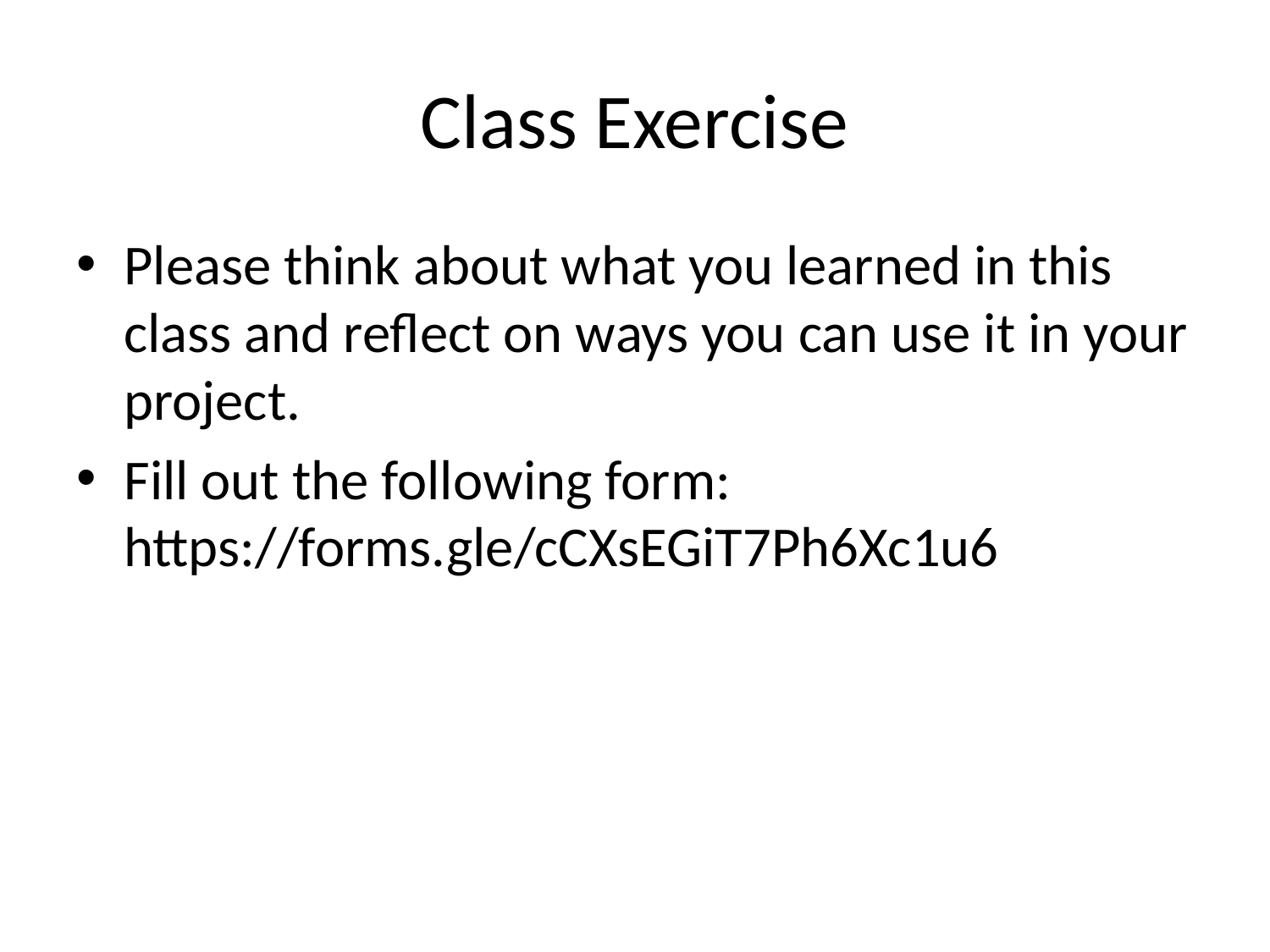

# Class Exercise
Please think about what you learned in this class and reflect on ways you can use it in your project.
Fill out the following form: https://forms.gle/cCXsEGiT7Ph6Xc1u6